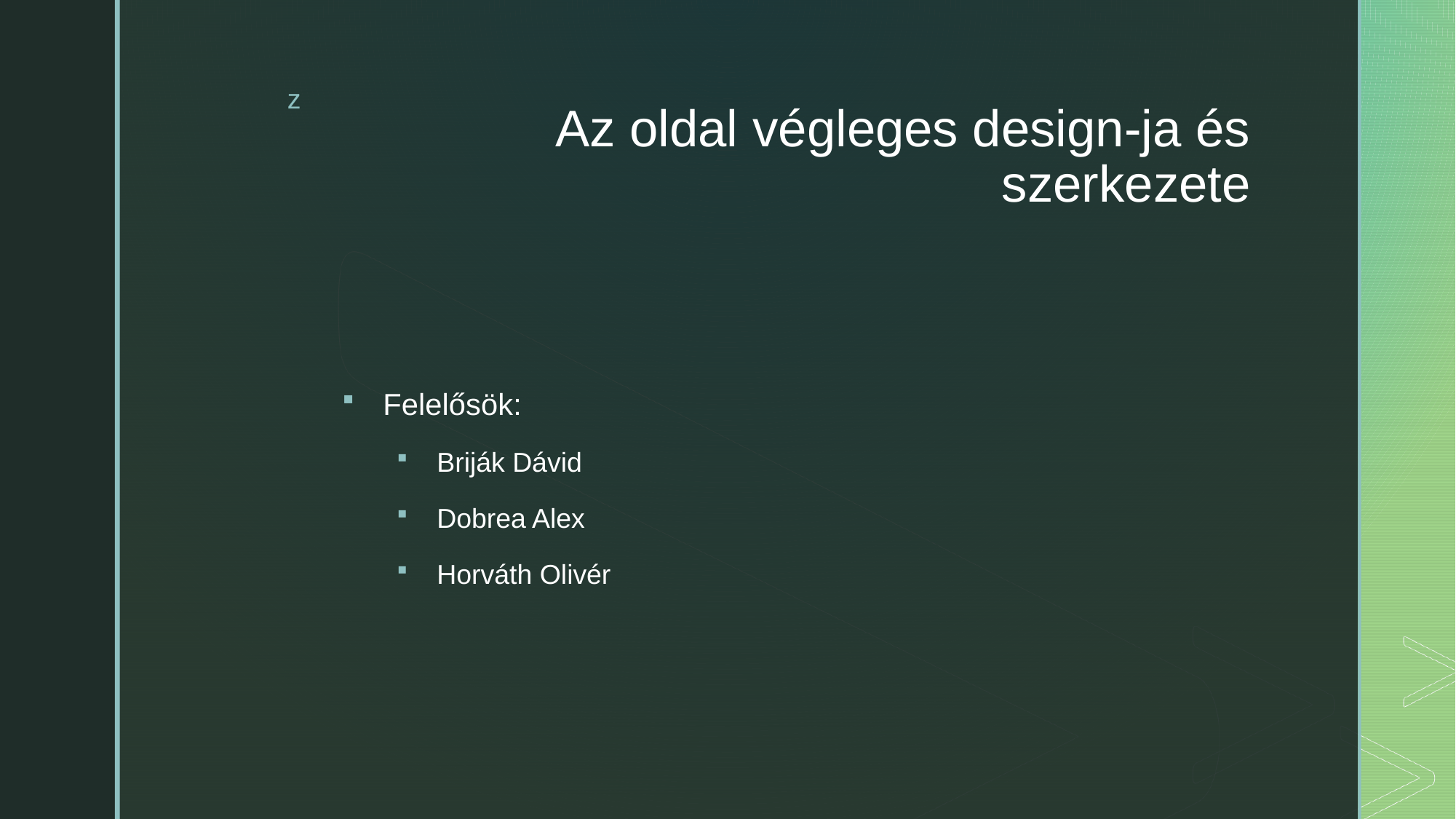

# Az oldal végleges design-ja és szerkezete
Felelősök:
Briják Dávid
Dobrea Alex
Horváth Olivér